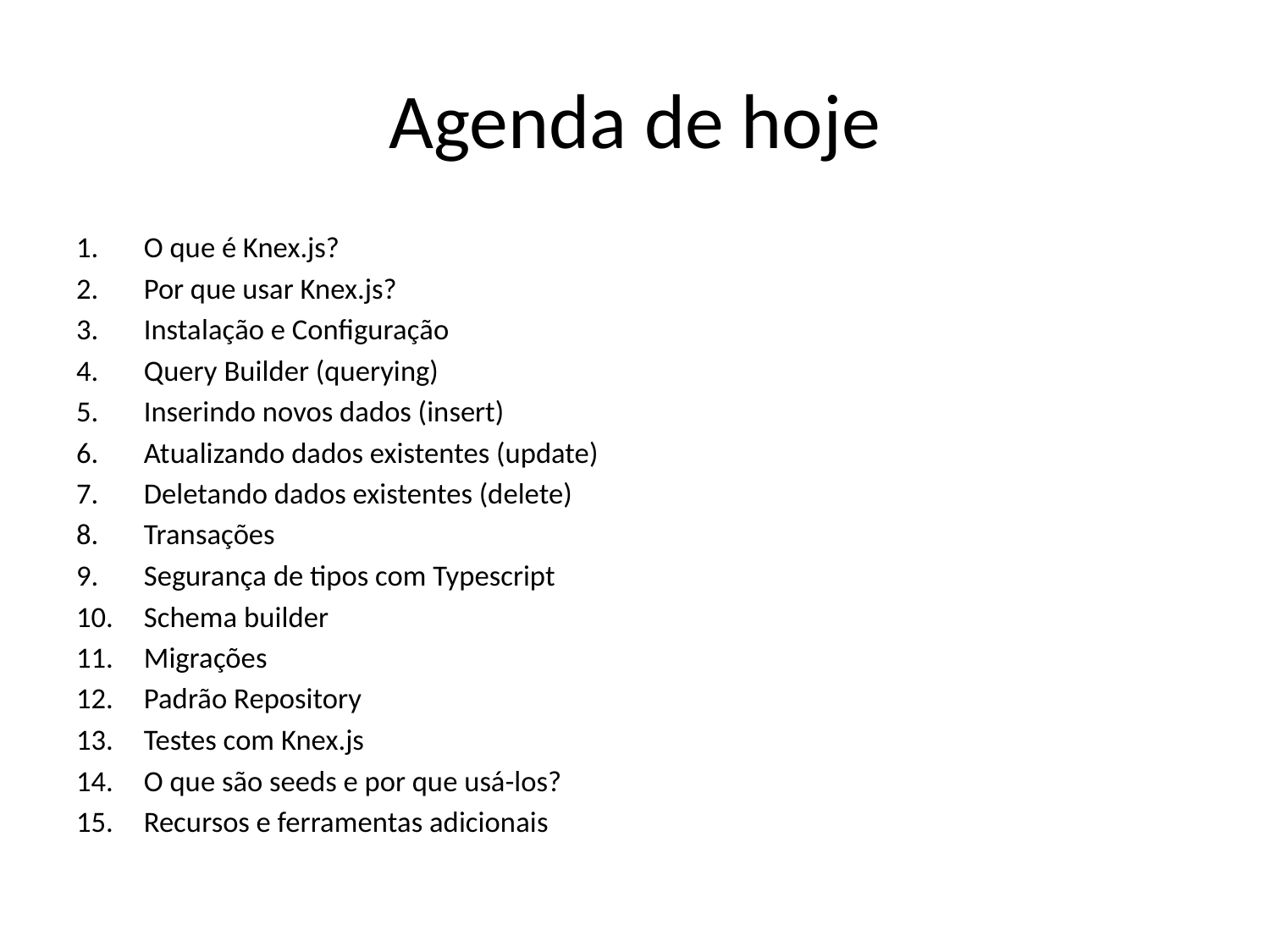

# Agenda de hoje
O que é Knex.js?
Por que usar Knex.js?
Instalação e Configuração
Query Builder (querying)
Inserindo novos dados (insert)
Atualizando dados existentes (update)
Deletando dados existentes (delete)
Transações
Segurança de tipos com Typescript
Schema builder
Migrações
Padrão Repository
Testes com Knex.js
O que são seeds e por que usá-los?
Recursos e ferramentas adicionais